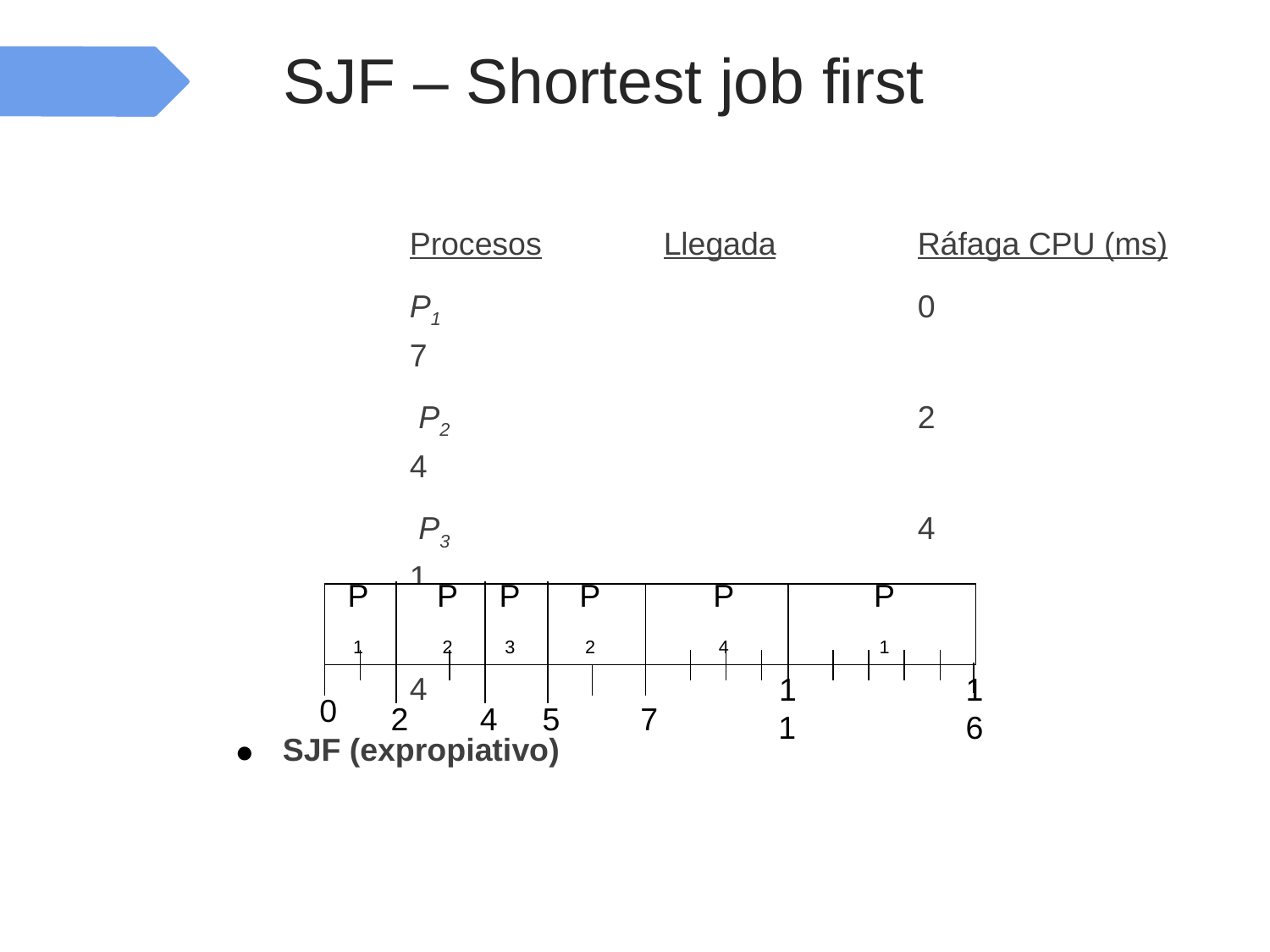

# SJF – Shortest job first
		Procesos	Llegada		Ráfaga CPU (ms)
		P1				0			7
		 P2				2			4
		 P3				4			1
		 P4				5			4
SJF (expropiativo)

Tiempo de espera medio = (9 + 1 + 0 +2)/4 = 3

P1
P2
P3
P2
P4
P1
11
16
0
2
4
5
7